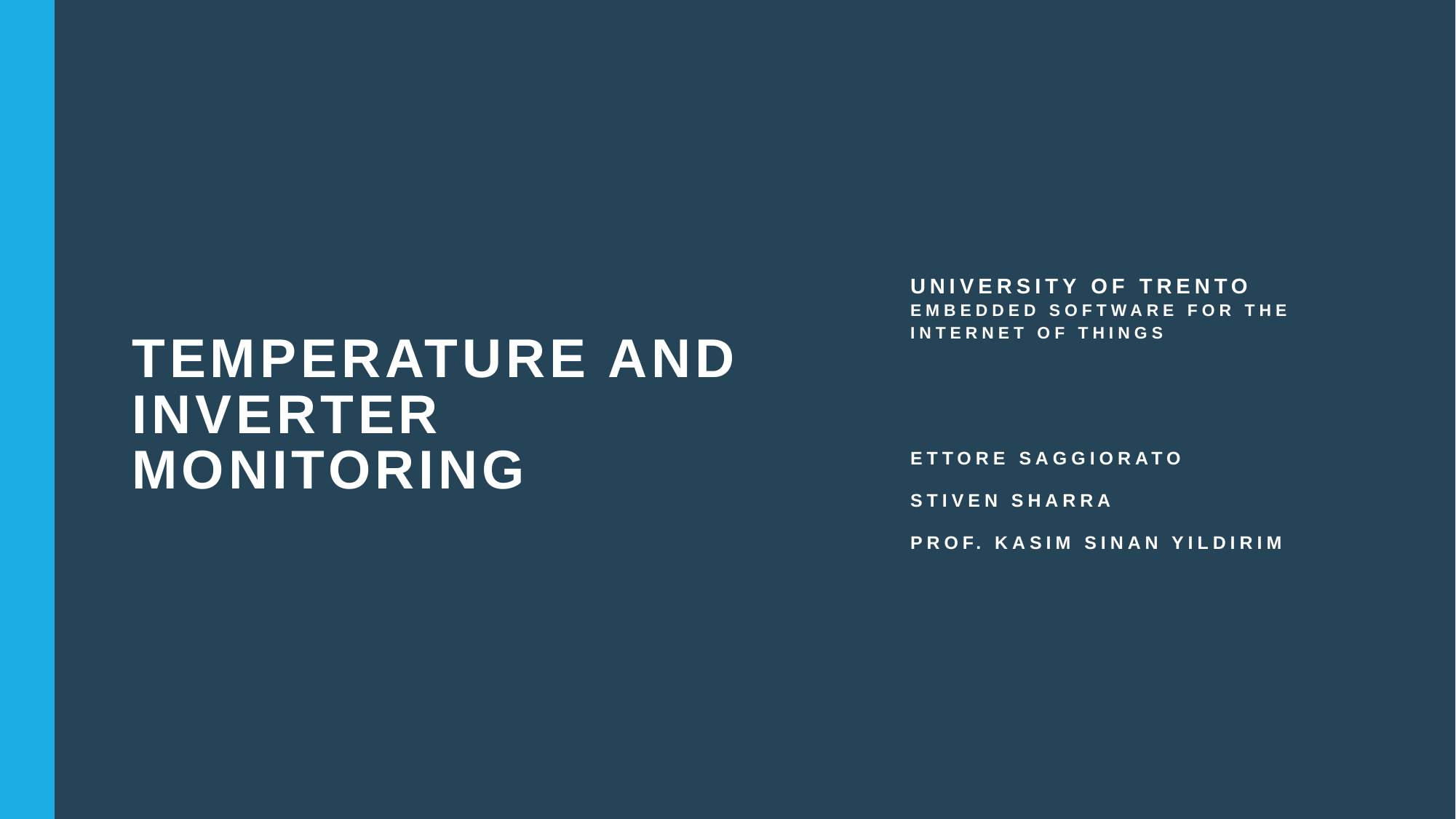

University of Trento
Embedded Software for the Internet of Things

Ettore Saggiorato
Stiven Sharra
Prof. KASIM SINAN YILDIRIM
# Temperature and Inverter Monitoring